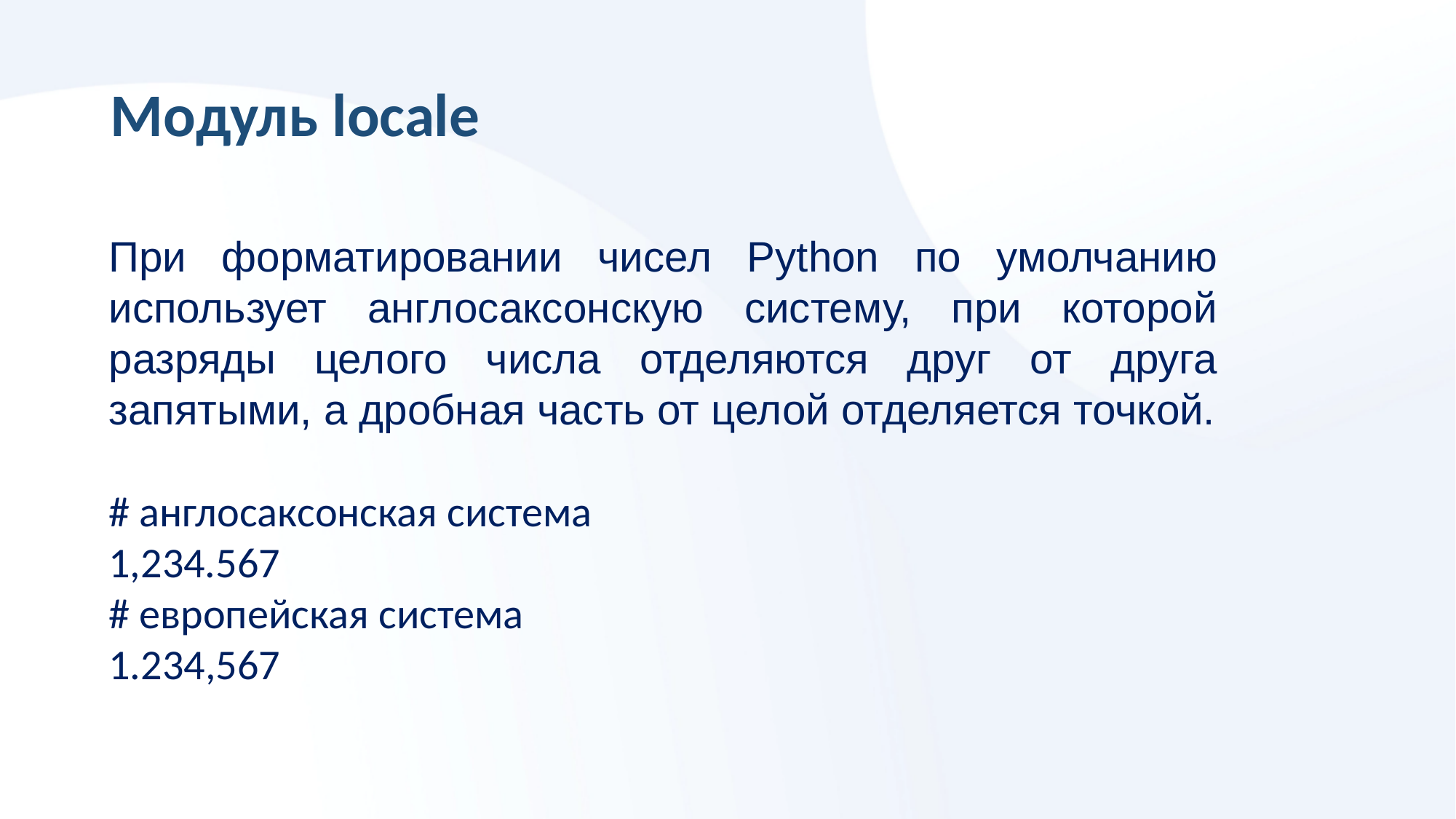

Модуль locale
При форматировании чисел Python по умолчанию использует англосаксонскую систему, при которой разряды целого числа отделяются друг от друга запятыми, а дробная часть от целой отделяется точкой.

# англосаксонская система
1,234.567
# европейская система
1.234,567